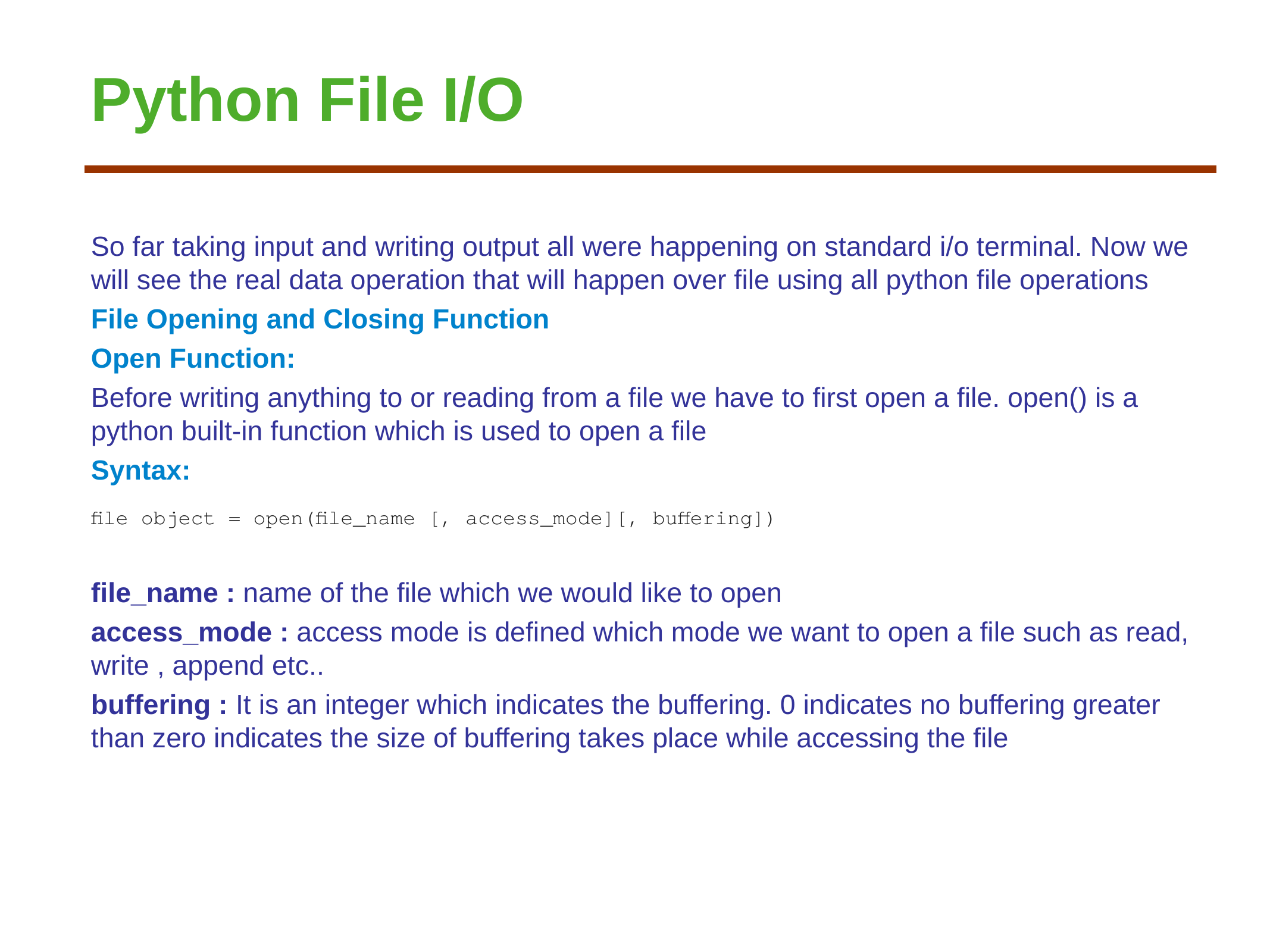

Python File I/O
So far taking input and writing output all were happening on standard i/o terminal. Now we will see the real data operation that will happen over file using all python file operations
File Opening and Closing Function
Open Function:
Before writing anything to or reading from a file we have to first open a file. open() is a python built-in function which is used to open a file
Syntax:
file object = open(file_name [, access_mode][, buffering])

file_name : name of the file which we would like to open
access_mode : access mode is defined which mode we want to open a file such as read, write , append etc..
buffering : It is an integer which indicates the buffering. 0 indicates no buffering greater than zero indicates the size of buffering takes place while accessing the file